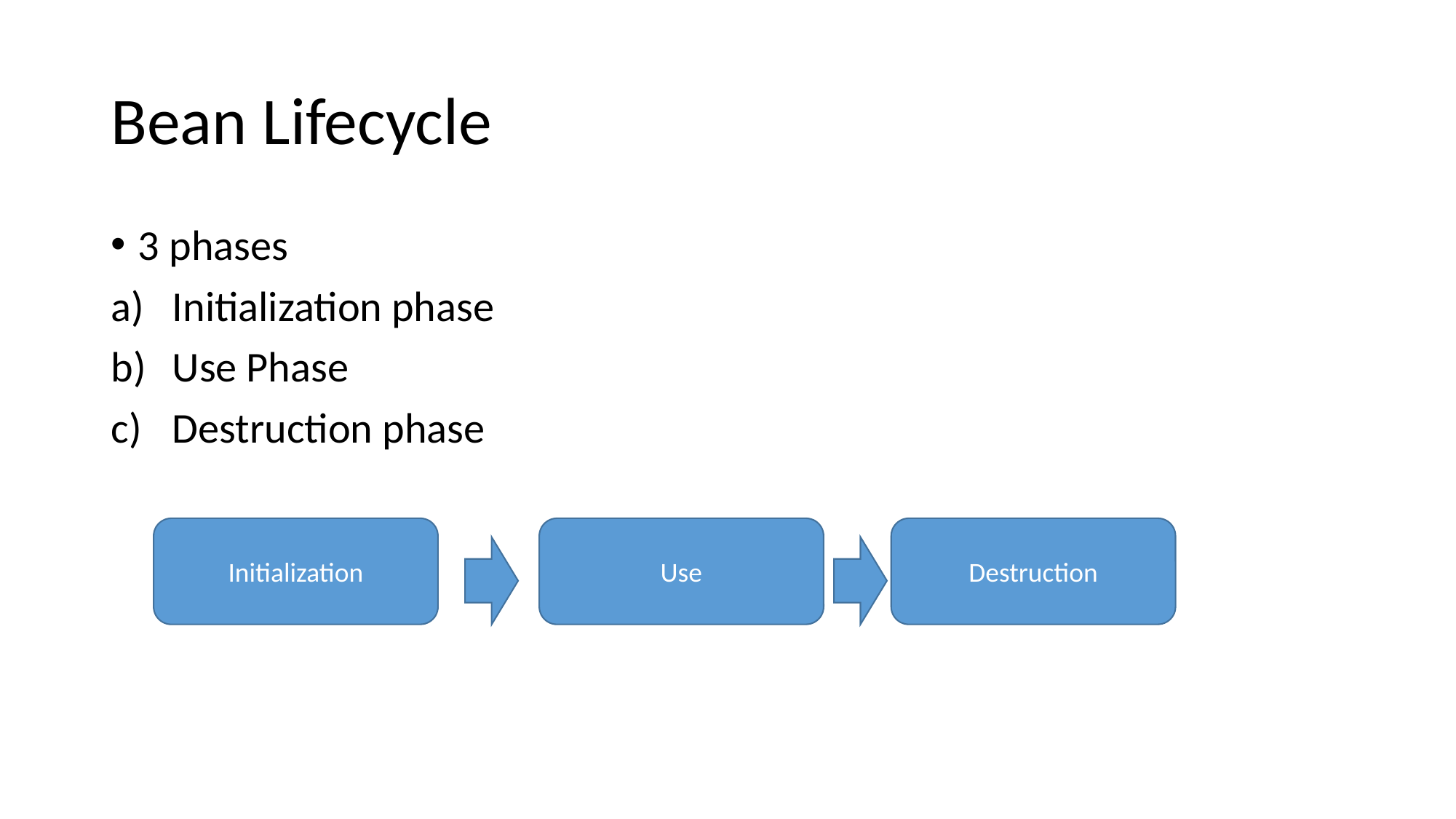

# Bean Lifecycle
3 phases
Initialization phase
Use Phase
Destruction phase

Initialization
Destruction
Use